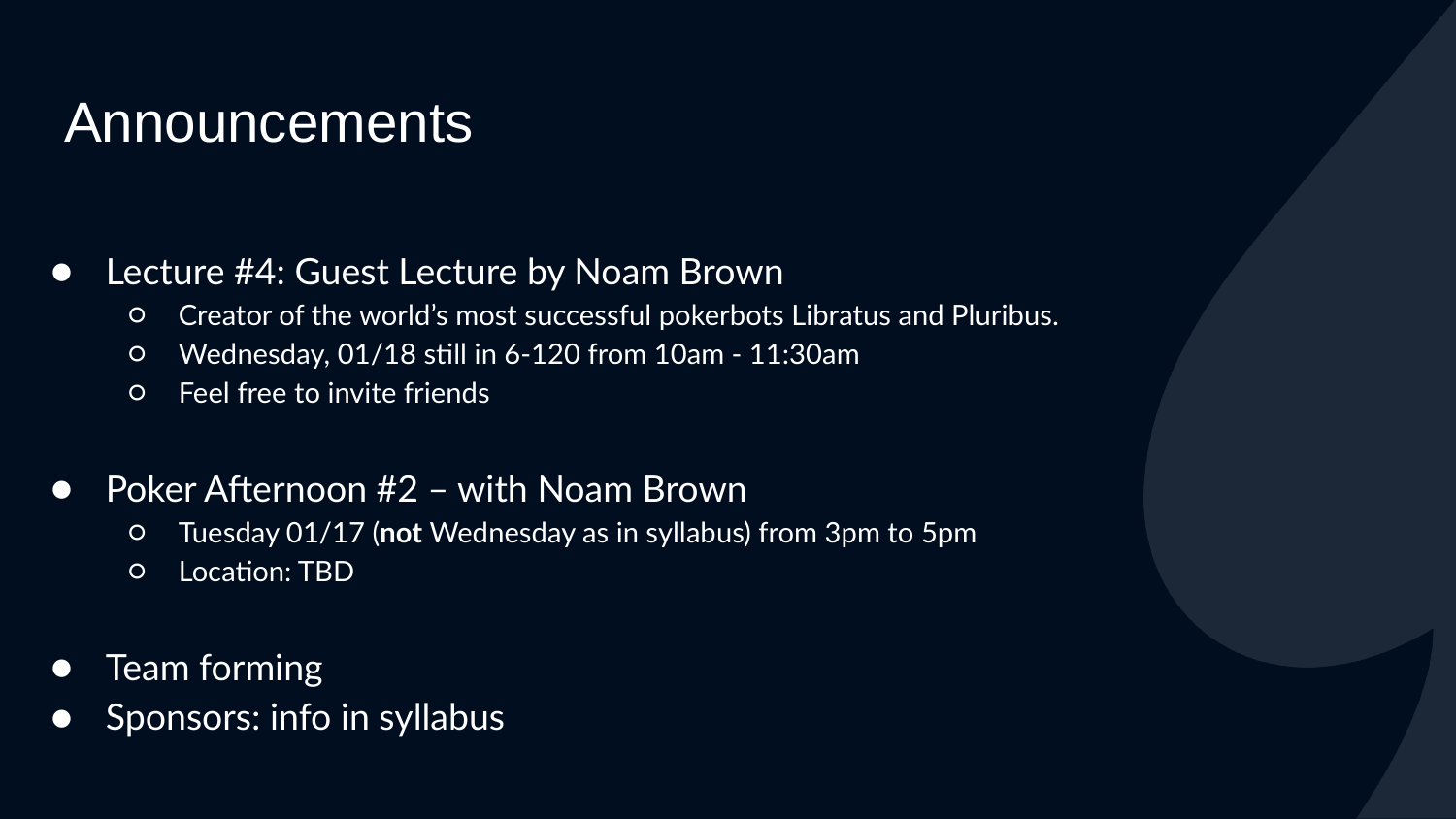

# Announcements

Lecture #4: Guest Lecture by Noam Brown
Creator of the world’s most successful pokerbots Libratus and Pluribus.
Wednesday, 01/18 still in 6-120 from 10am - 11:30am
Feel free to invite friends

Poker Afternoon #2 – with Noam Brown
Tuesday 01/17 (not Wednesday as in syllabus) from 3pm to 5pm
Location: TBD

Team forming
Sponsors: info in syllabus